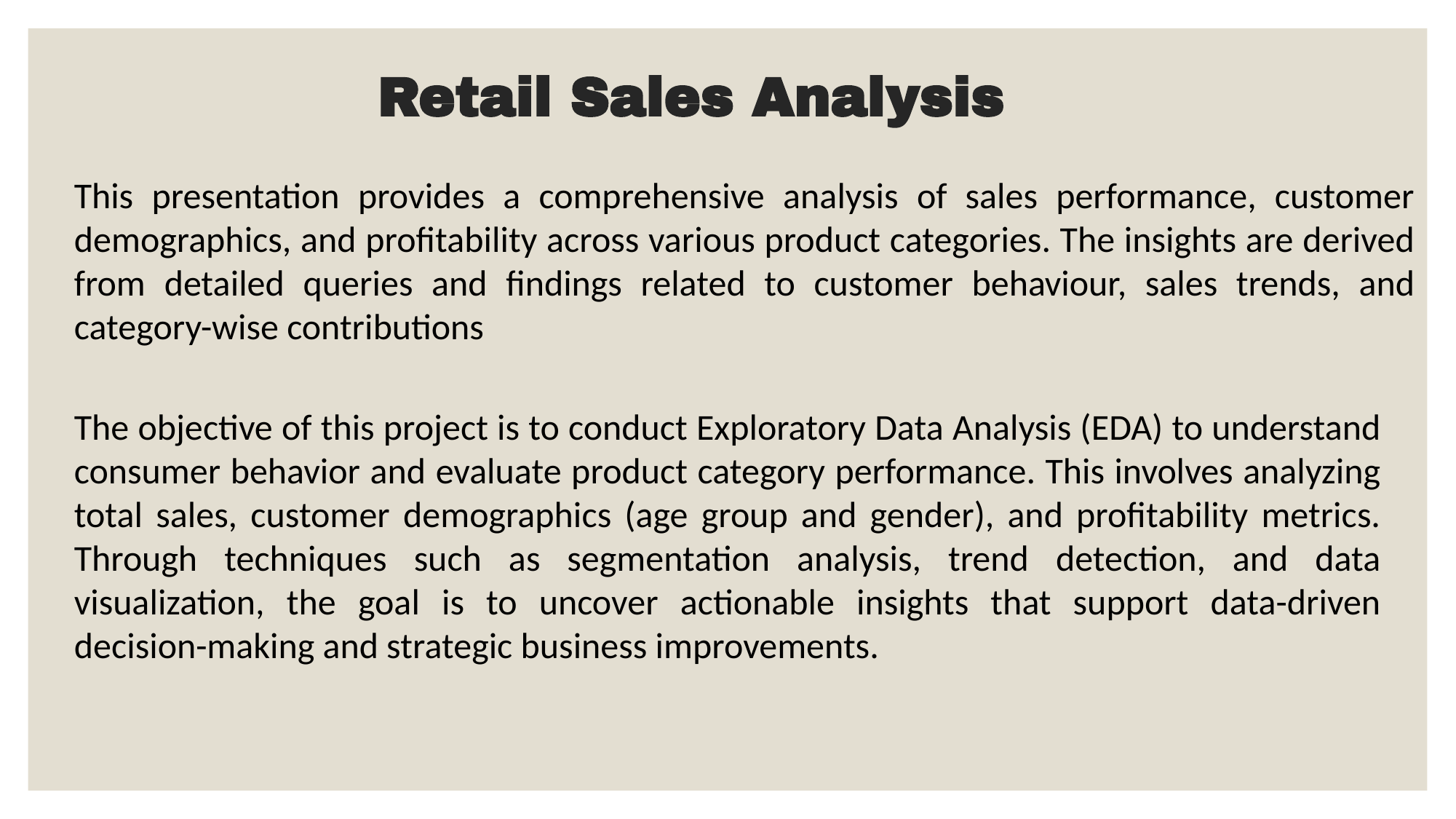

# Retail Sales Analysis
This presentation provides a comprehensive analysis of sales performance, customer demographics, and profitability across various product categories. The insights are derived from detailed queries and findings related to customer behaviour, sales trends, and category-wise contributions
The objective of this project is to conduct Exploratory Data Analysis (EDA) to understand consumer behavior and evaluate product category performance. This involves analyzing total sales, customer demographics (age group and gender), and profitability metrics. Through techniques such as segmentation analysis, trend detection, and data visualization, the goal is to uncover actionable insights that support data-driven decision-making and strategic business improvements.